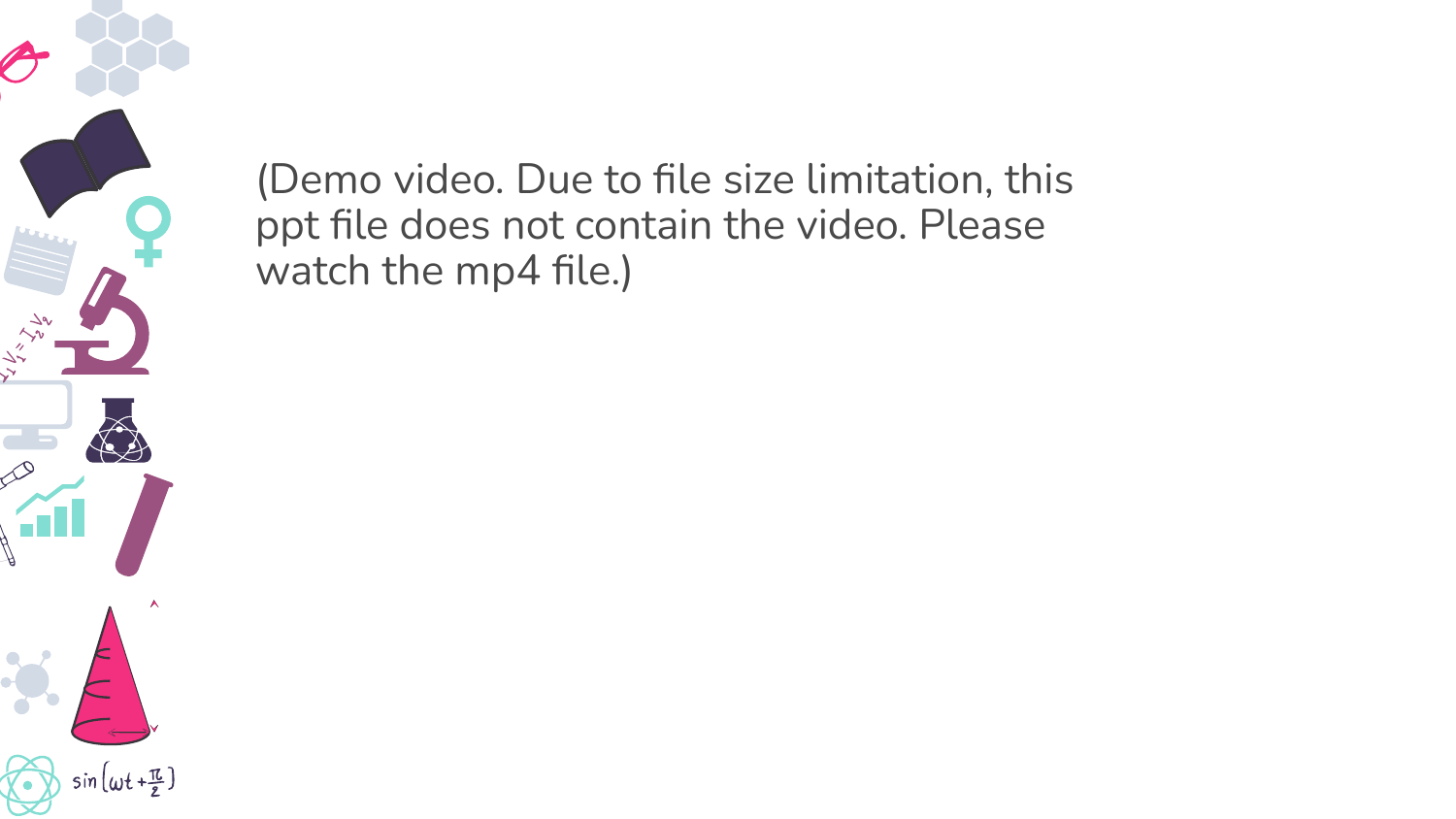

(Demo video. Due to file size limitation, this ppt file does not contain the video. Please watch the mp4 file.)